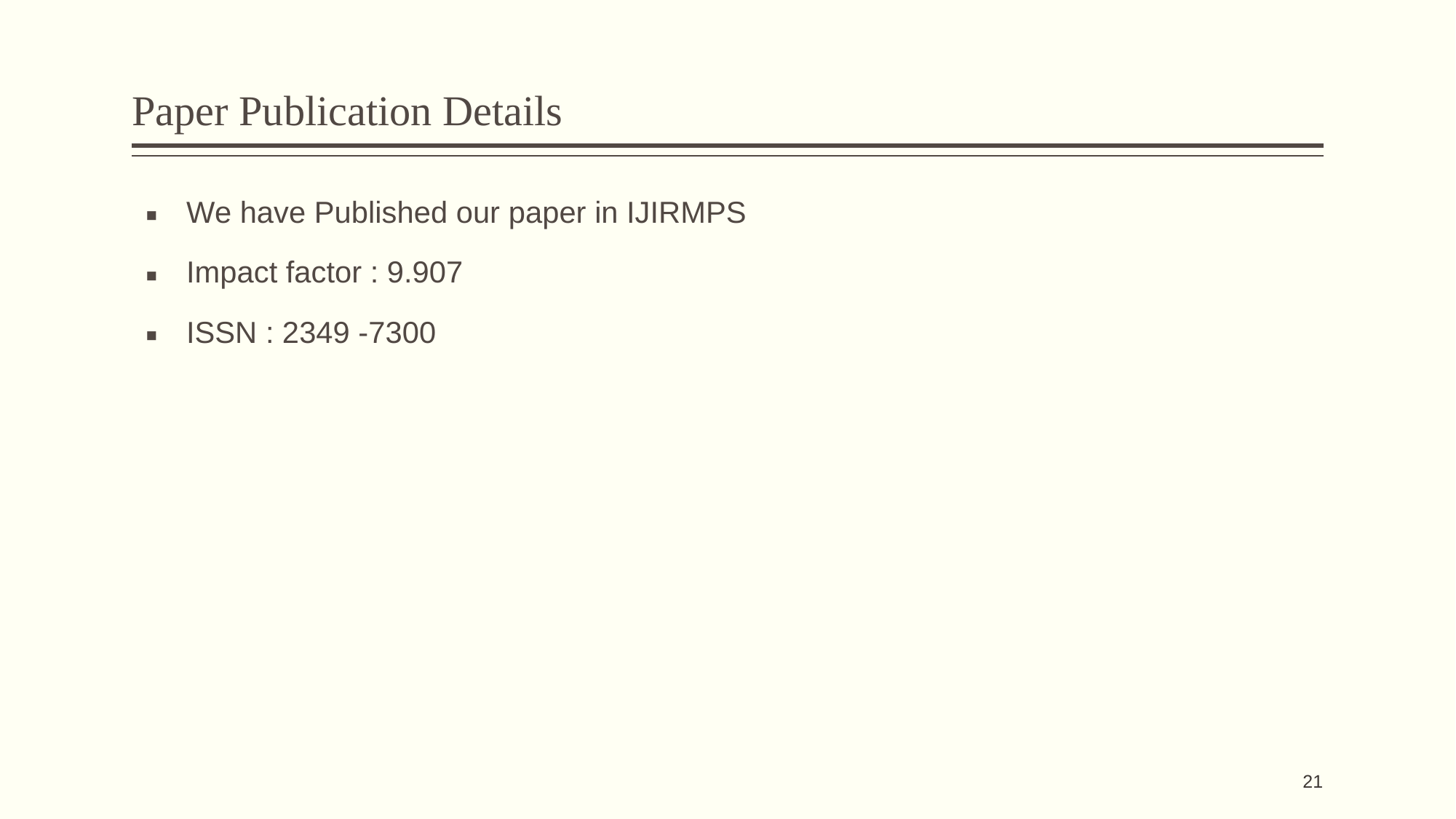

# Paper Publication Details
We have Published our paper in IJIRMPS
Impact factor : 9.907
ISSN : 2349 -7300
21